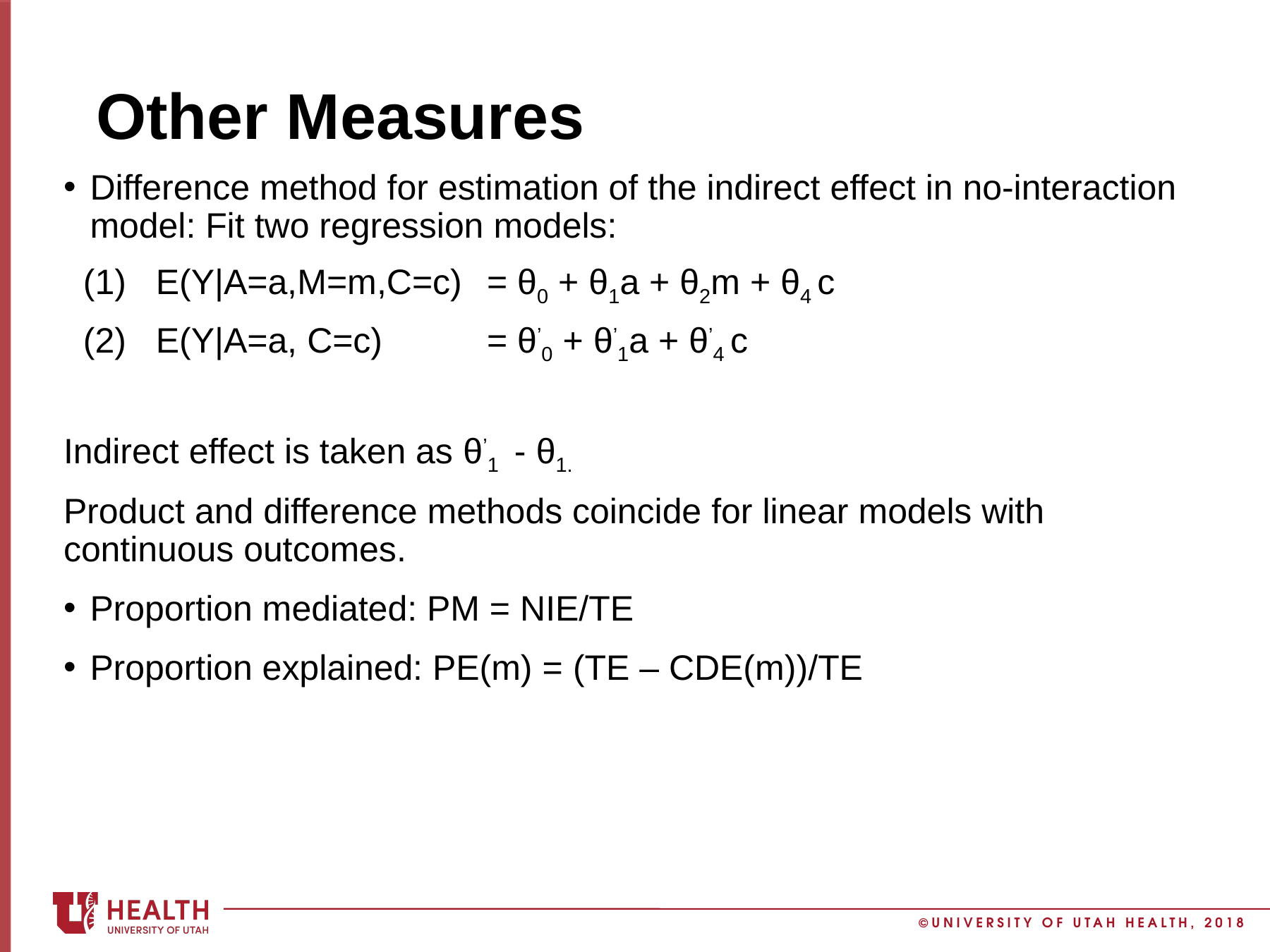

26
# Other Measures
Difference method for estimation of the indirect effect in no-interaction model: Fit two regression models:
  (1)   E(Y|A=a,M=m,C=c) 	= θ0 + θ1a + θ2m + θ4 c
  (2)   E(Y|A=a, C=c) 	= θ’0 + θ’1a + θ’4 c

Indirect effect is taken as θ’1  - θ1.
Product and difference methods coincide for linear models with continuous outcomes.
Proportion mediated: PM = NIE/TE
Proportion explained: PE(m) = (TE – CDE(m))/TE